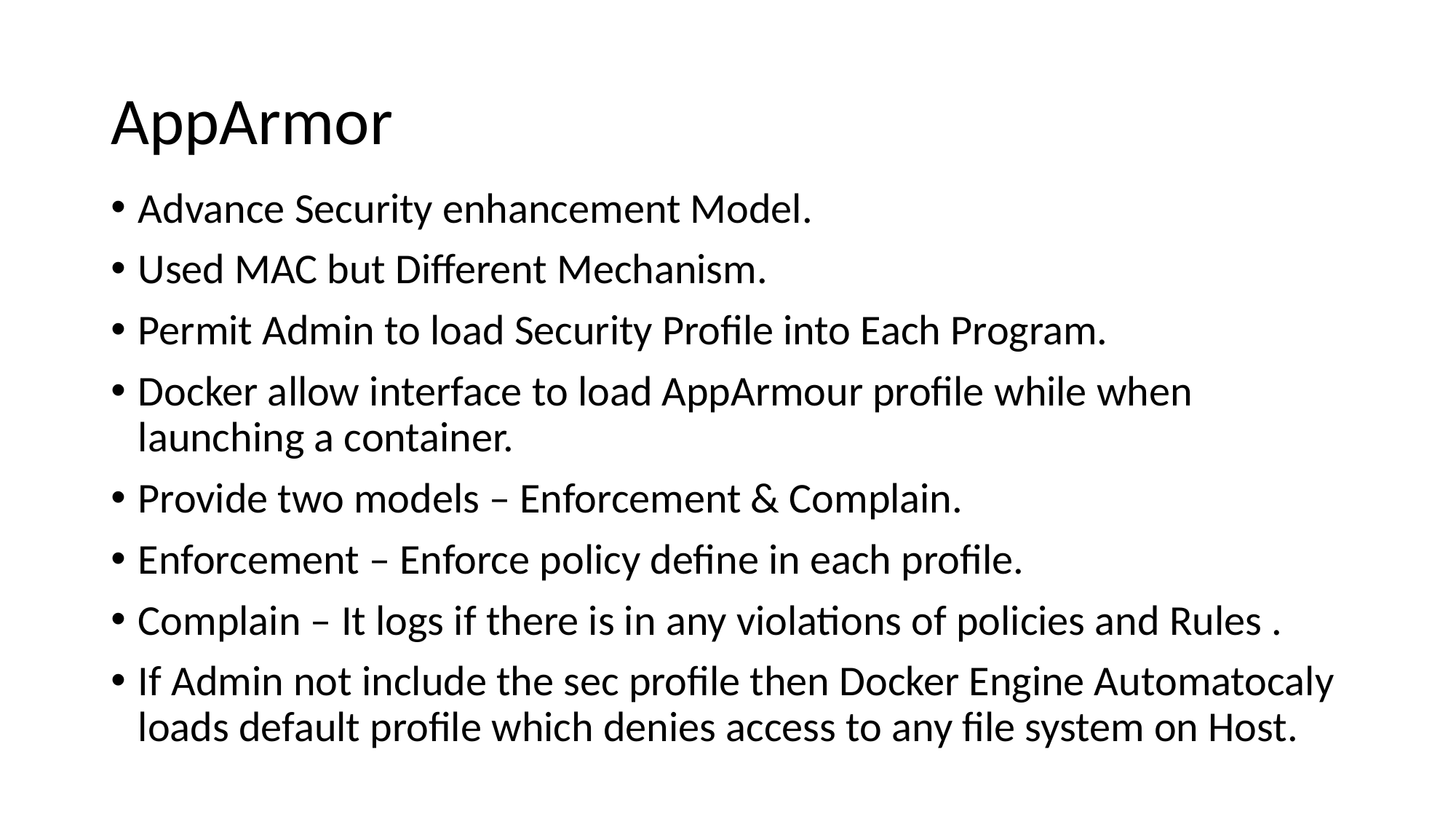

# AppArmor
Advance Security enhancement Model.
Used MAC but Different Mechanism.
Permit Admin to load Security Profile into Each Program.
Docker allow interface to load AppArmour profile while when launching a container.
Provide two models – Enforcement & Complain.
Enforcement – Enforce policy define in each profile.
Complain – It logs if there is in any violations of policies and Rules .
If Admin not include the sec profile then Docker Engine Automatocaly loads default profile which denies access to any file system on Host.